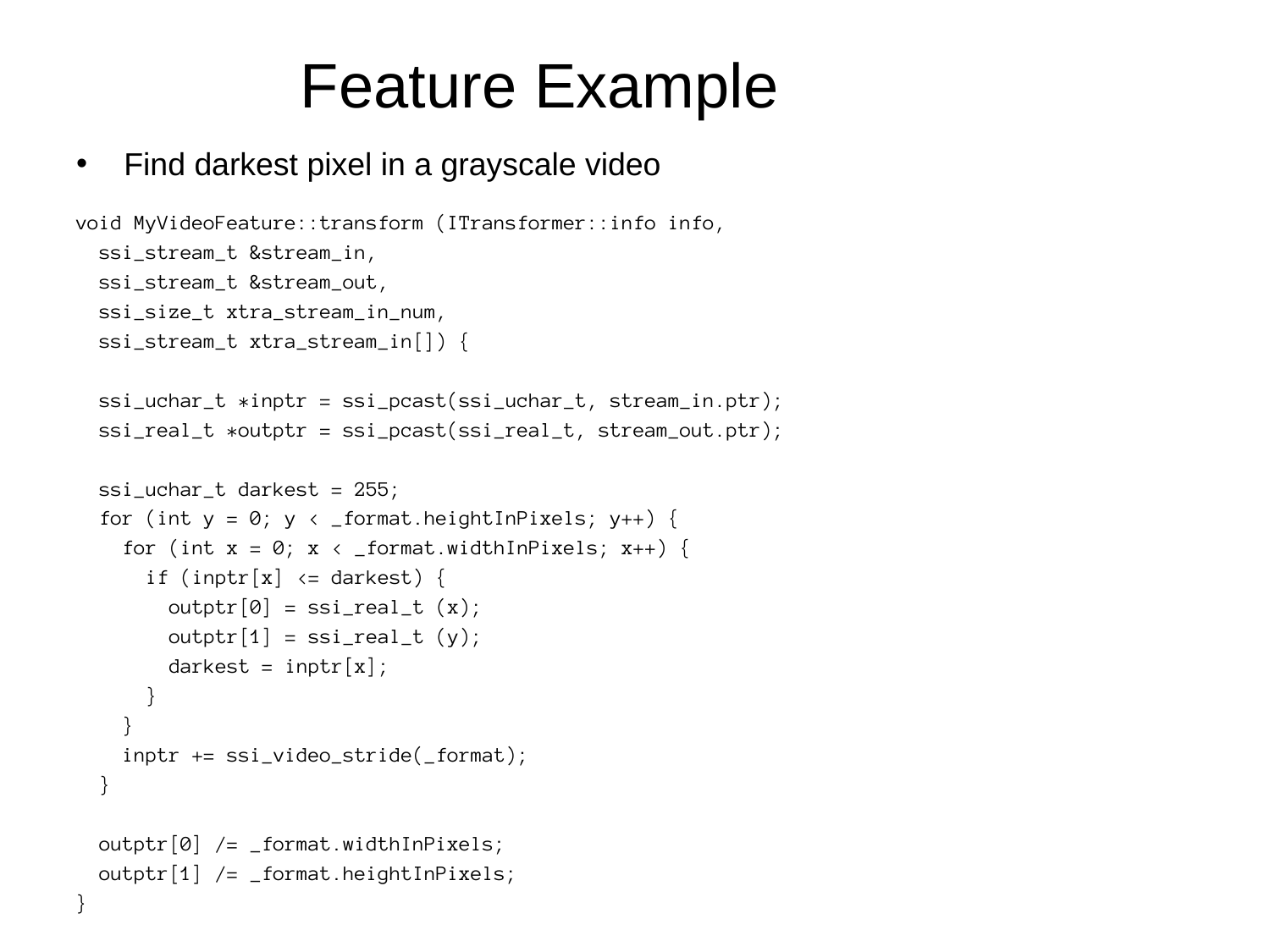

# Feature Example
Find darkest pixel in a grayscale video

void MyVideoFeature::transform (ITransformer::info info,
  ssi_stream_t &stream_in,
  ssi_stream_t &stream_out,
  ssi_size_t xtra_stream_in_num,
  ssi_stream_t xtra_stream_in[]) {

  ssi_uchar_t *inptr = ssi_pcast(ssi_uchar_t, stream_in.ptr);
  ssi_real_t *outptr = ssi_pcast(ssi_real_t, stream_out.ptr);

  ssi_uchar_t darkest = 255;
  for (int y = 0; y < _format.heightInPixels; y++) {
    for (int x = 0; x < _format.widthInPixels; x++) {
      if (inptr[x] <= darkest) {
        outptr[0] = ssi_real_t (x);
        outptr[1] = ssi_real_t (y);
        darkest = inptr[x];
      }
    }
    inptr += ssi_video_stride(_format);
  }

  outptr[0] /= _format.widthInPixels;
  outptr[1] /= _format.heightInPixels;
}